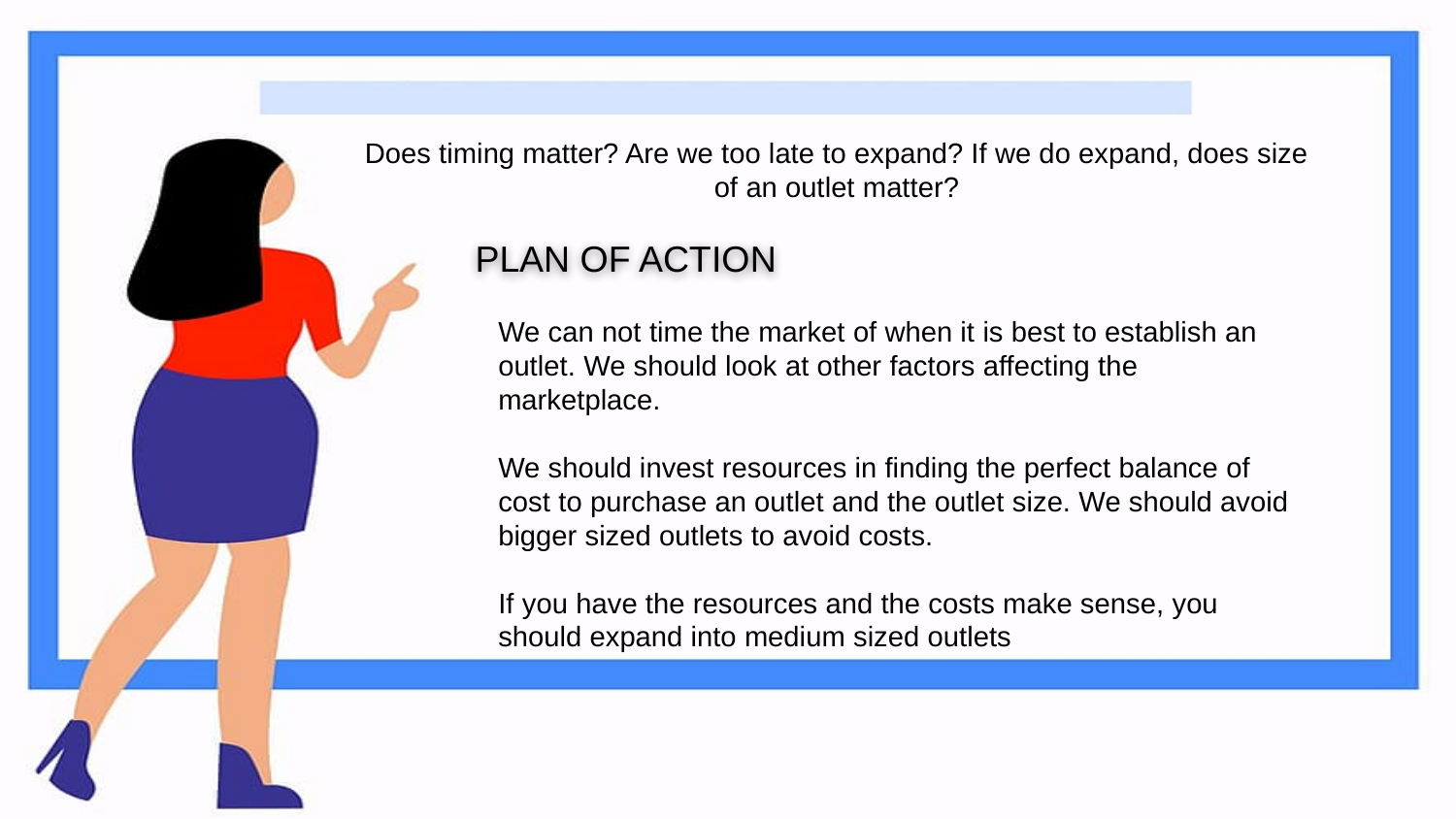

Does timing matter? Are we too late to expand? If we do expand, does size of an outlet matter?
PLAN OF ACTION
We can not time the market of when it is best to establish an outlet. We should look at other factors affecting the marketplace.

We should invest resources in finding the perfect balance of cost to purchase an outlet and the outlet size. We should avoid bigger sized outlets to avoid costs.

If you have the resources and the costs make sense, you should expand into medium sized outlets